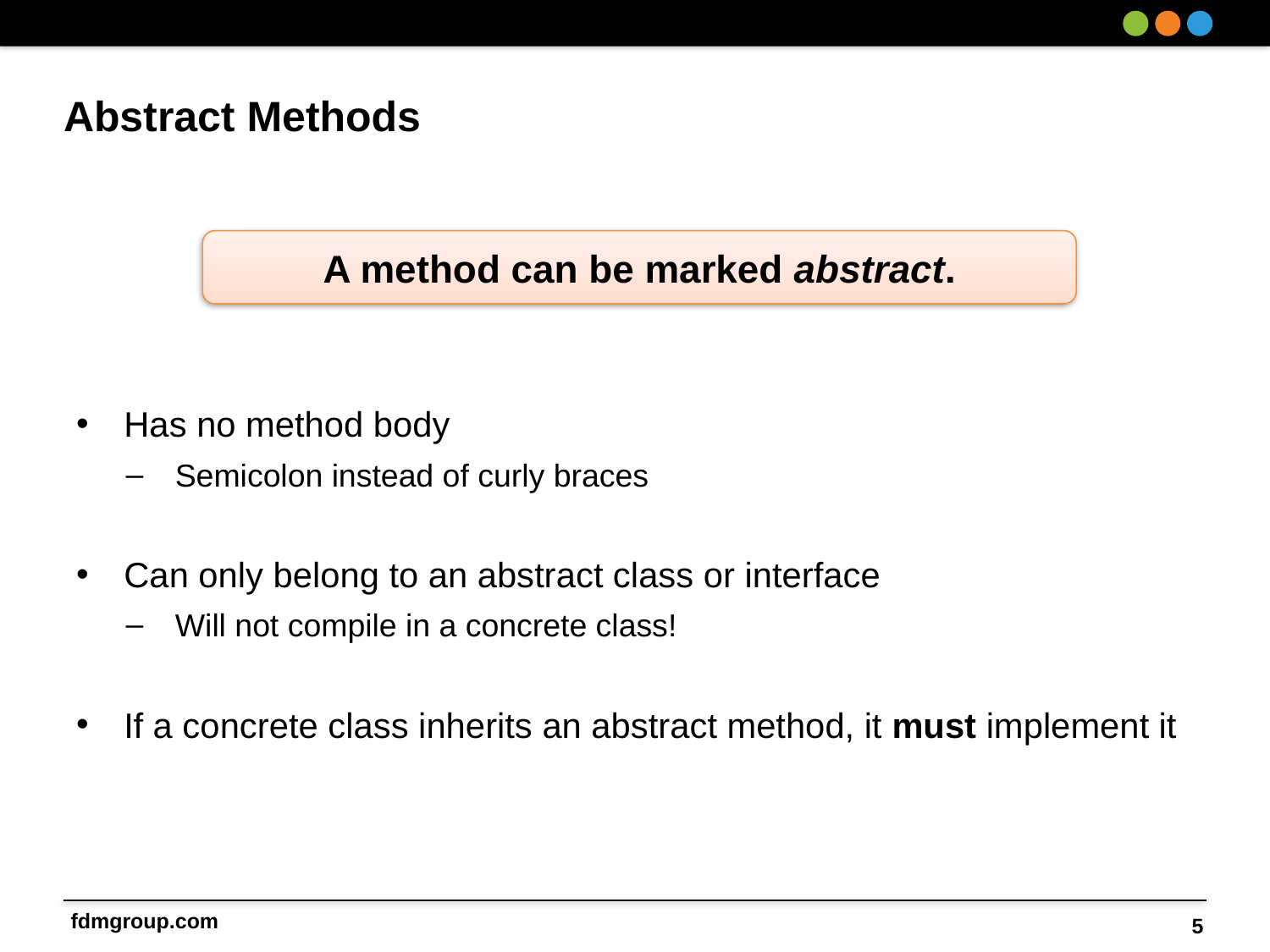

# Abstract Methods

Has no method body
Semicolon instead of curly braces

Can only belong to an abstract class or interface
Will not compile in a concrete class!

If a concrete class inherits an abstract method, it must implement it

A method can be marked abstract.
5